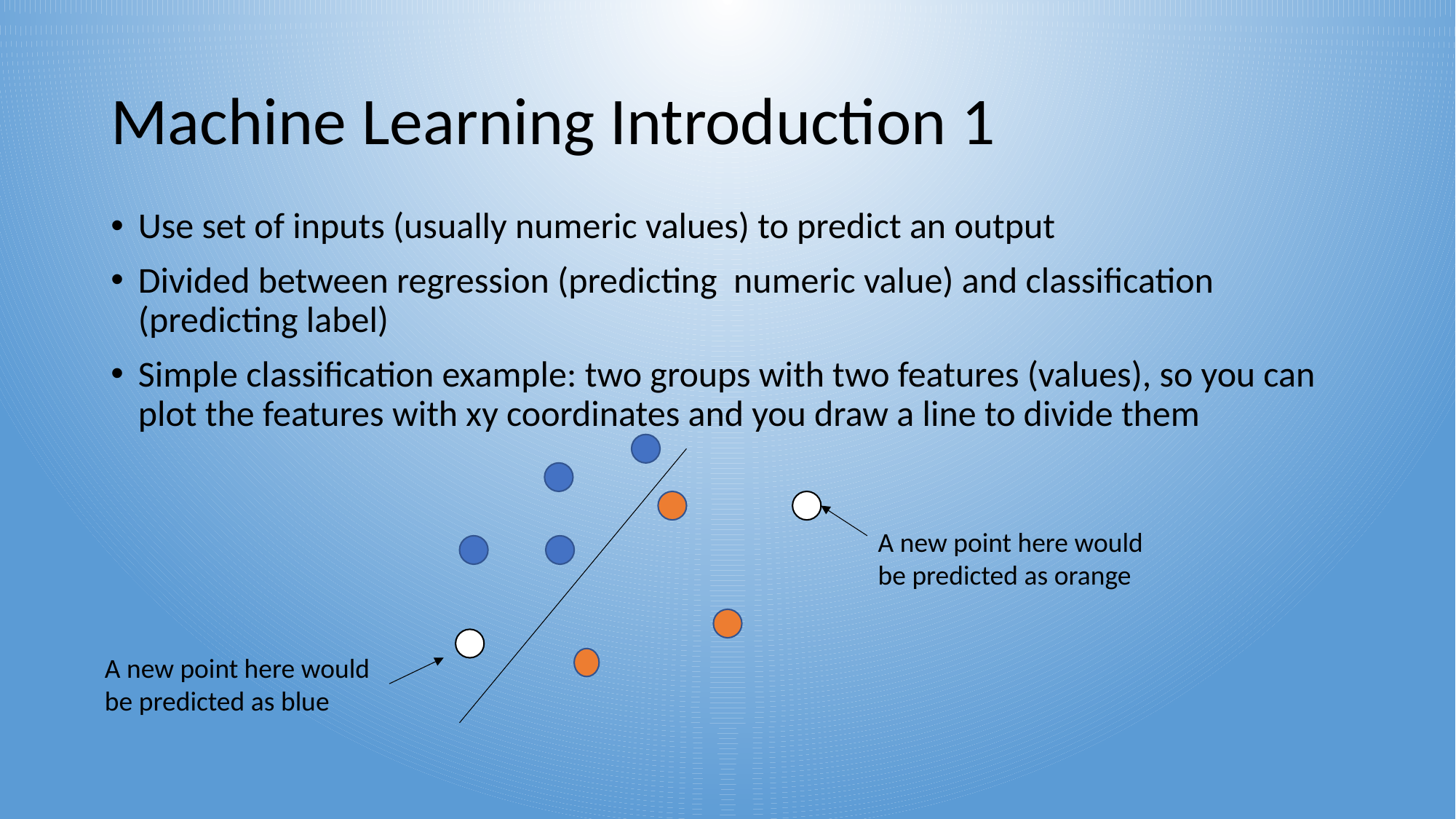

# Machine Learning Introduction 1
Use set of inputs (usually numeric values) to predict an output
Divided between regression (predicting  numeric value) and classification (predicting label)
Simple classification example: two groups with two features (values), so you can plot the features with xy coordinates and you draw a line to divide them

A new point here would be predicted as orange

A new point here would be predicted as blue